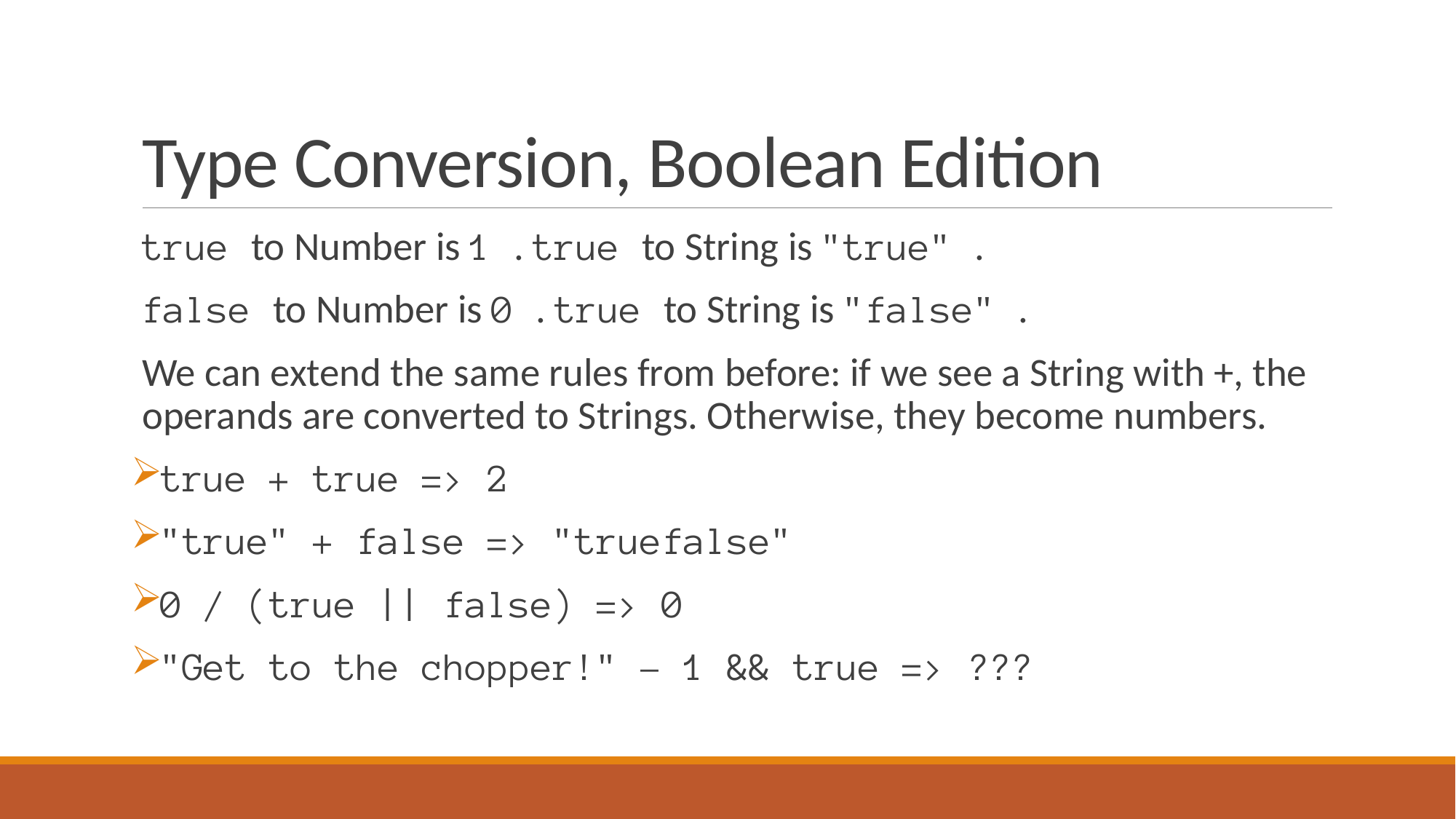

# Type Conversion, Boolean Edition
true to Number is 1 . true to String is "true" .
false to Number is 0 . true to String is "false" .
We can extend the same rules from before: if we see a String with +, the operands are converted to Strings. Otherwise, they become numbers.
true + true => 2
"true" + false => "truefalse"
0 / (true || false) => 0
"Get to the chopper!" – 1 && true => ???